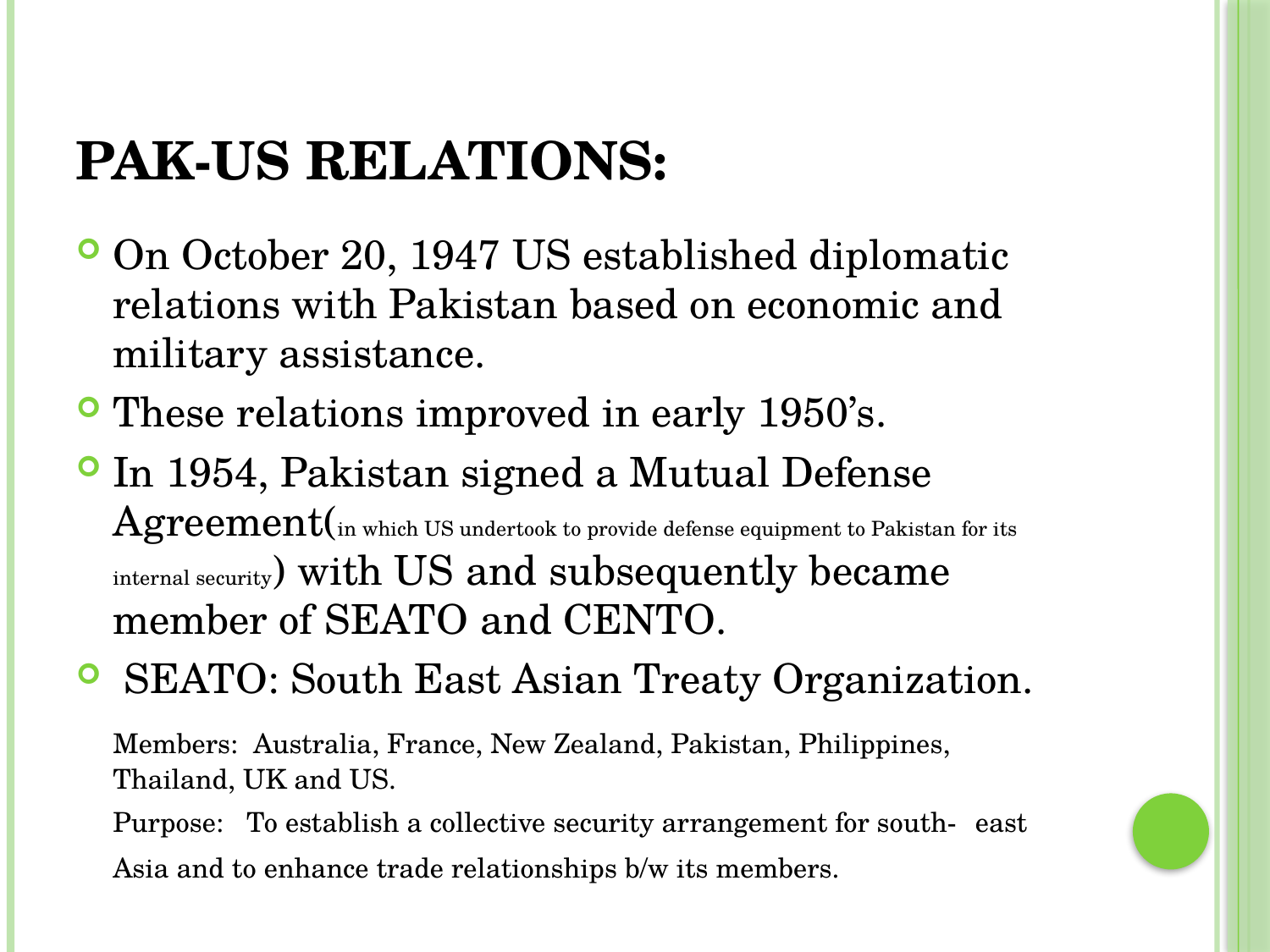

# Pak-US Relations:
On October 20, 1947 US established diplomatic relations with Pakistan based on economic and military assistance.
These relations improved in early 1950’s.
In 1954, Pakistan signed a Mutual Defense Agreement(in which US undertook to provide defense equipment to Pakistan for its internal security) with US and subsequently became member of SEATO and CENTO.
 SEATO: South East Asian Treaty Organization.
		Members:  Australia, France, New Zealand, Pakistan, Philippines, 		Thailand, UK and US.
		Purpose:   To establish a collective security arrangement for south-	east Asia and to enhance trade relationships b/w its members.